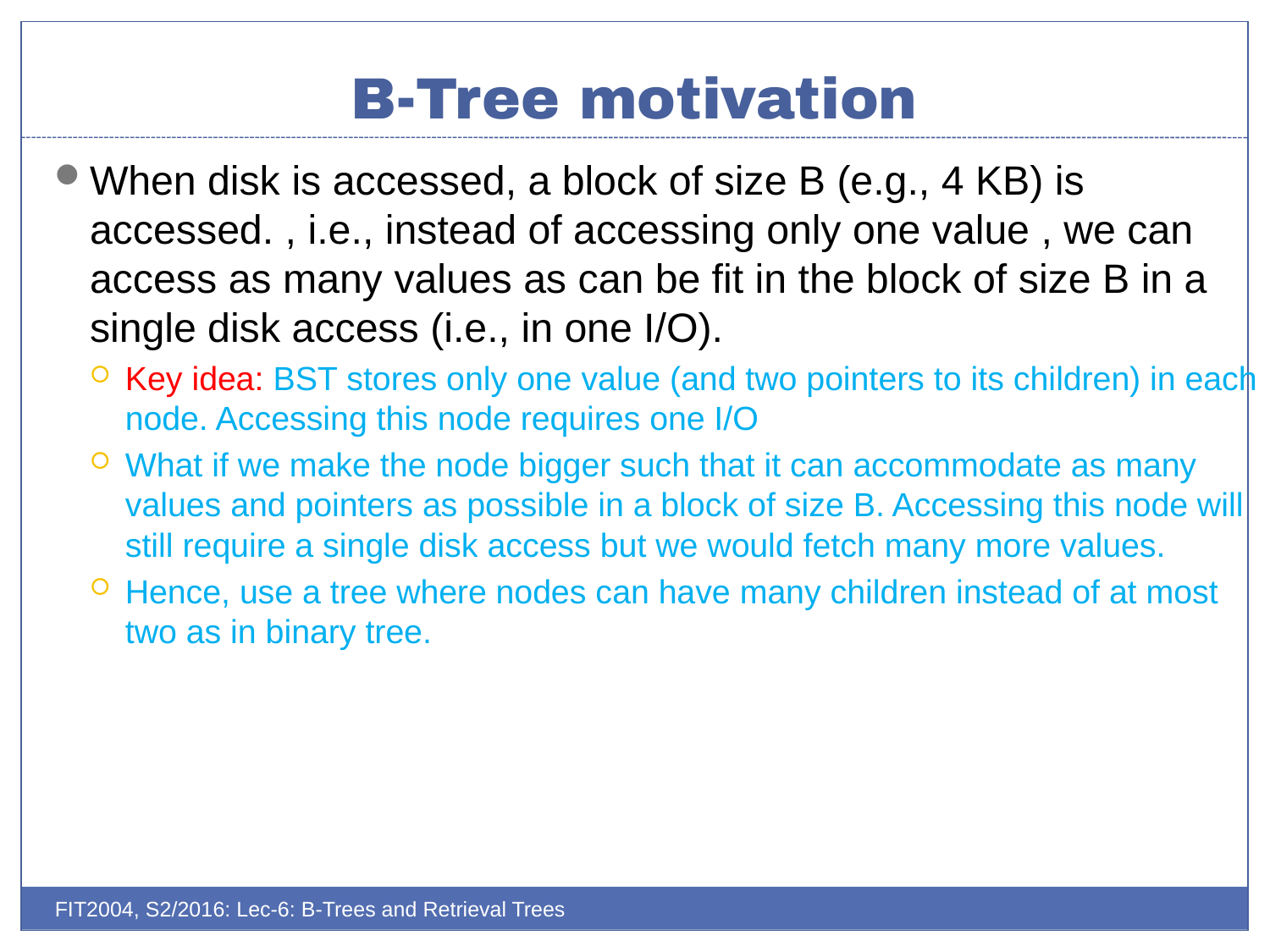

# B-Tree motivation
When disk is accessed, a block of size B (e.g., 4 KB) is accessed. , i.e., instead of accessing only one value , we can access as many values as can be fit in the block of size B in a single disk access (i.e., in one I/O).
Key idea: BST stores only one value (and two pointers to its children) in each node. Accessing this node requires one I/O
What if we make the node bigger such that it can accommodate as many values and pointers as possible in a block of size B. Accessing this node will still require a single disk access but we would fetch many more values.
Hence, use a tree where nodes can have many children instead of at most two as in binary tree.
FIT2004, S2/2016: Lec-6: B-Trees and Retrieval Trees